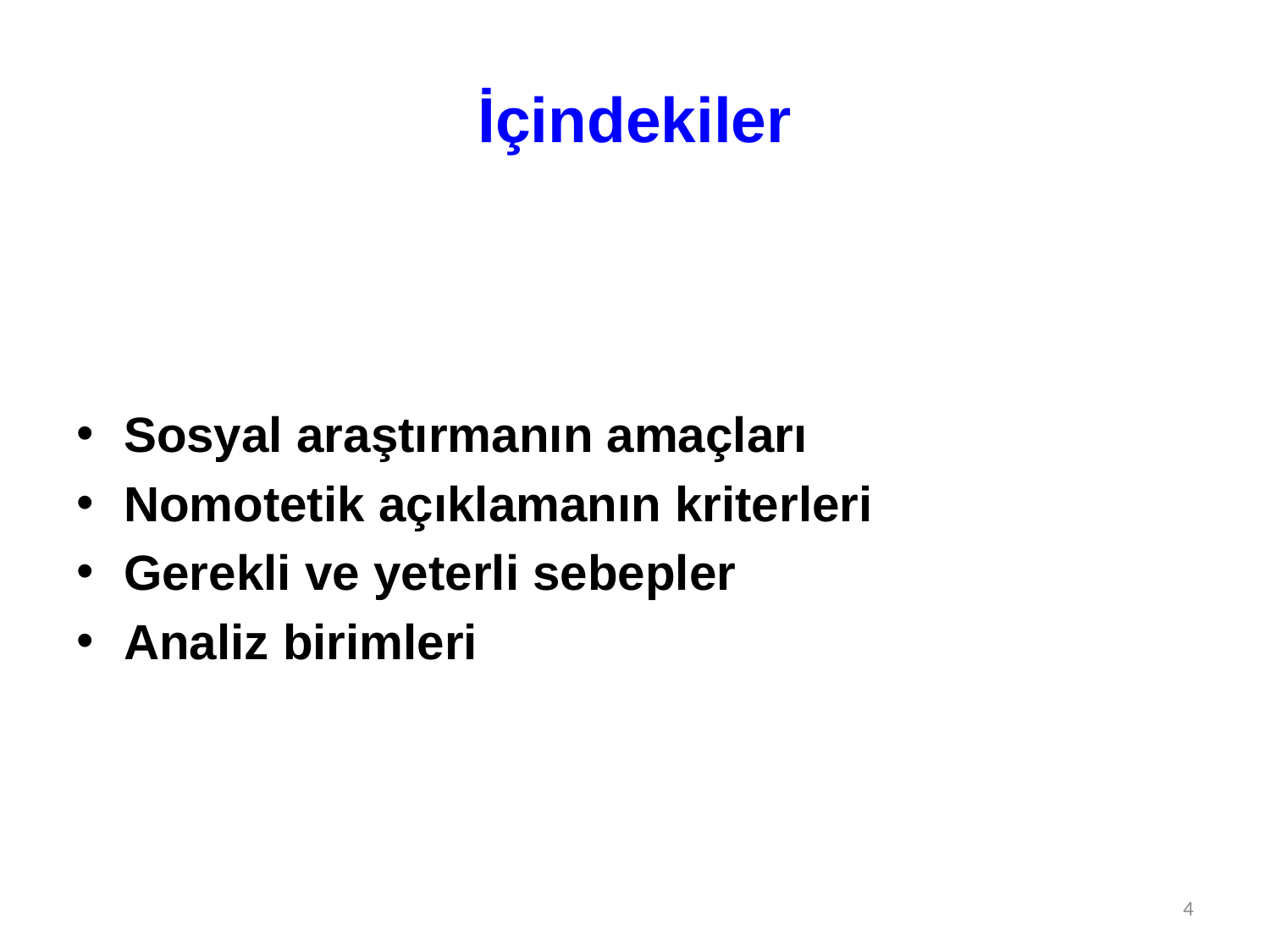

# İçindekiler
Sosyal araştırmanın amaçları
Nomotetik açıklamanın kriterleri
Gerekli ve yeterli sebepler
Analiz birimleri
4